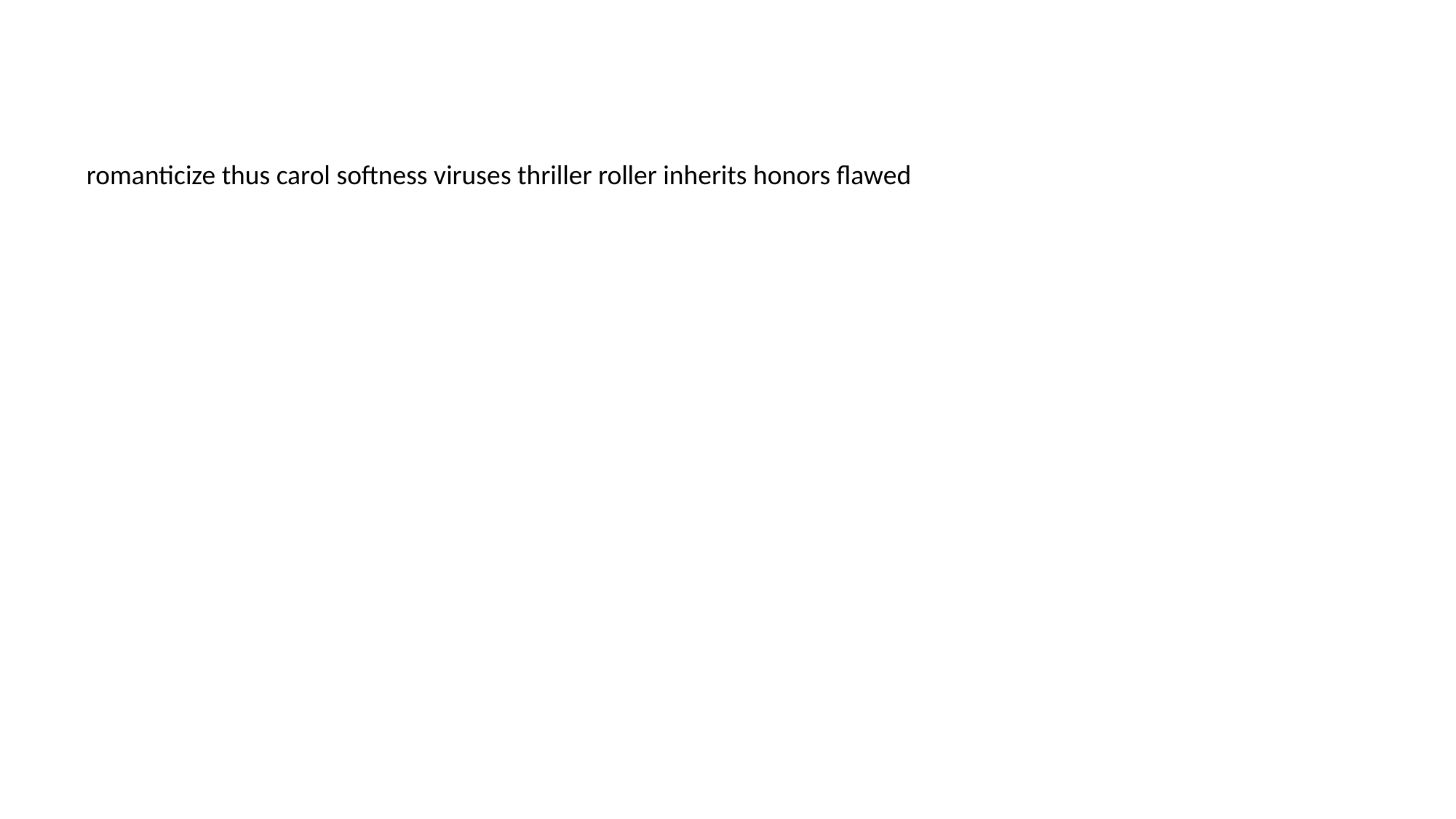

#
romanticize thus carol softness viruses thriller roller inherits honors flawed